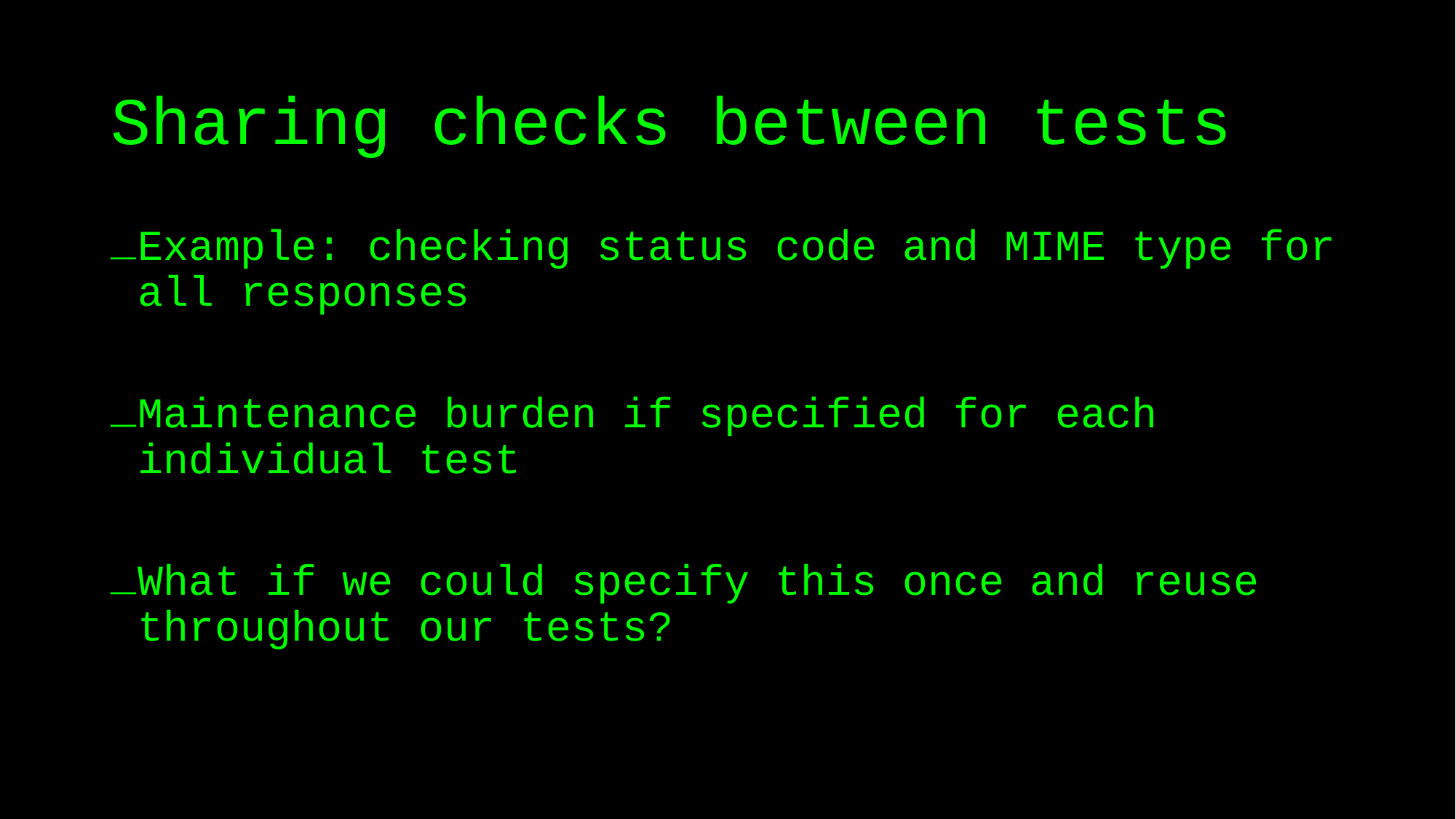

# Sharing checks between tests
Example: checking status code and MIME type for all responses

Maintenance burden if specified for each individual test

What if we could specify this once and reuse throughout our tests?